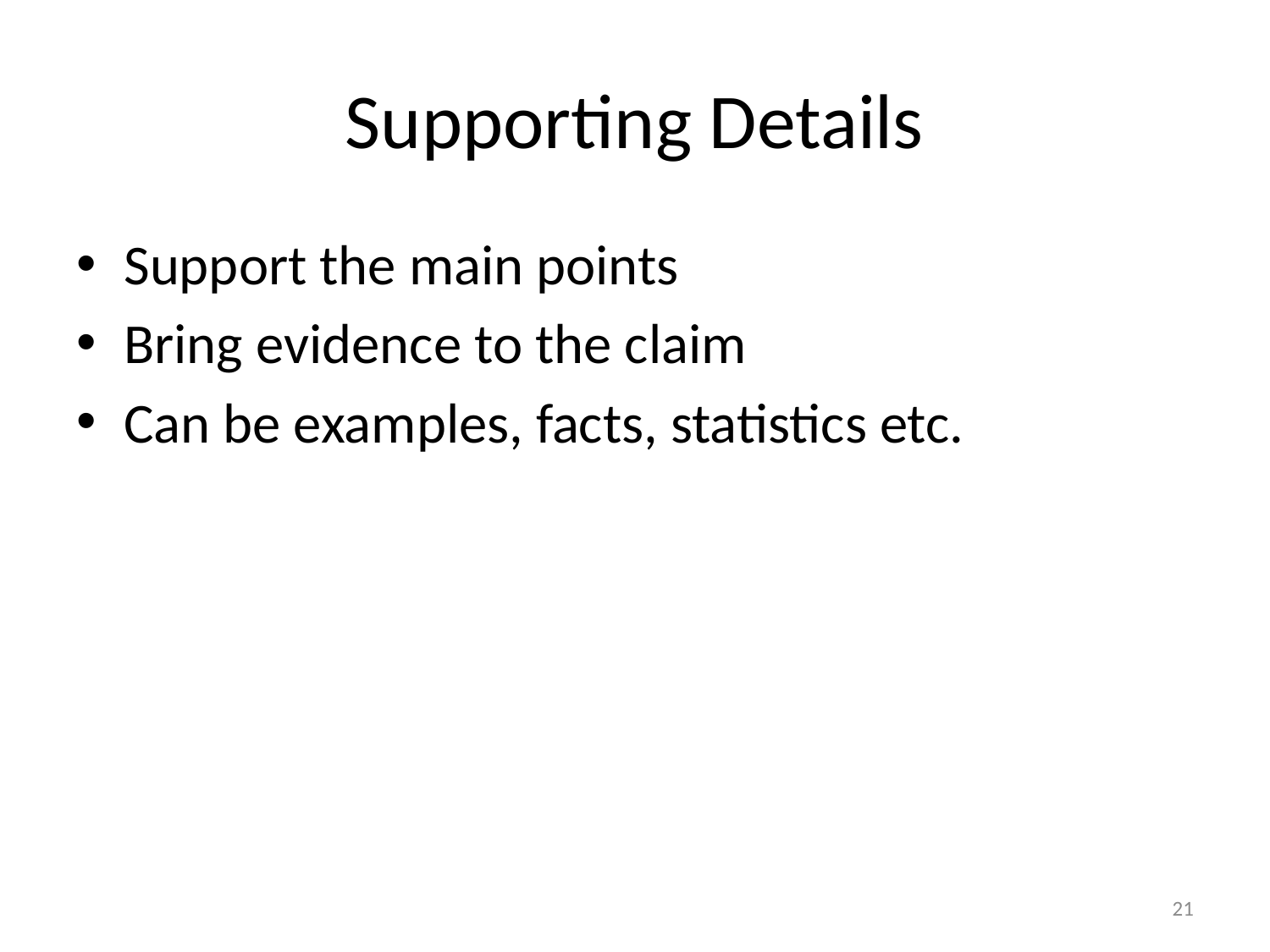

# Supporting Details
Support the main points
Bring evidence to the claim
Can be examples, facts, statistics etc.

21